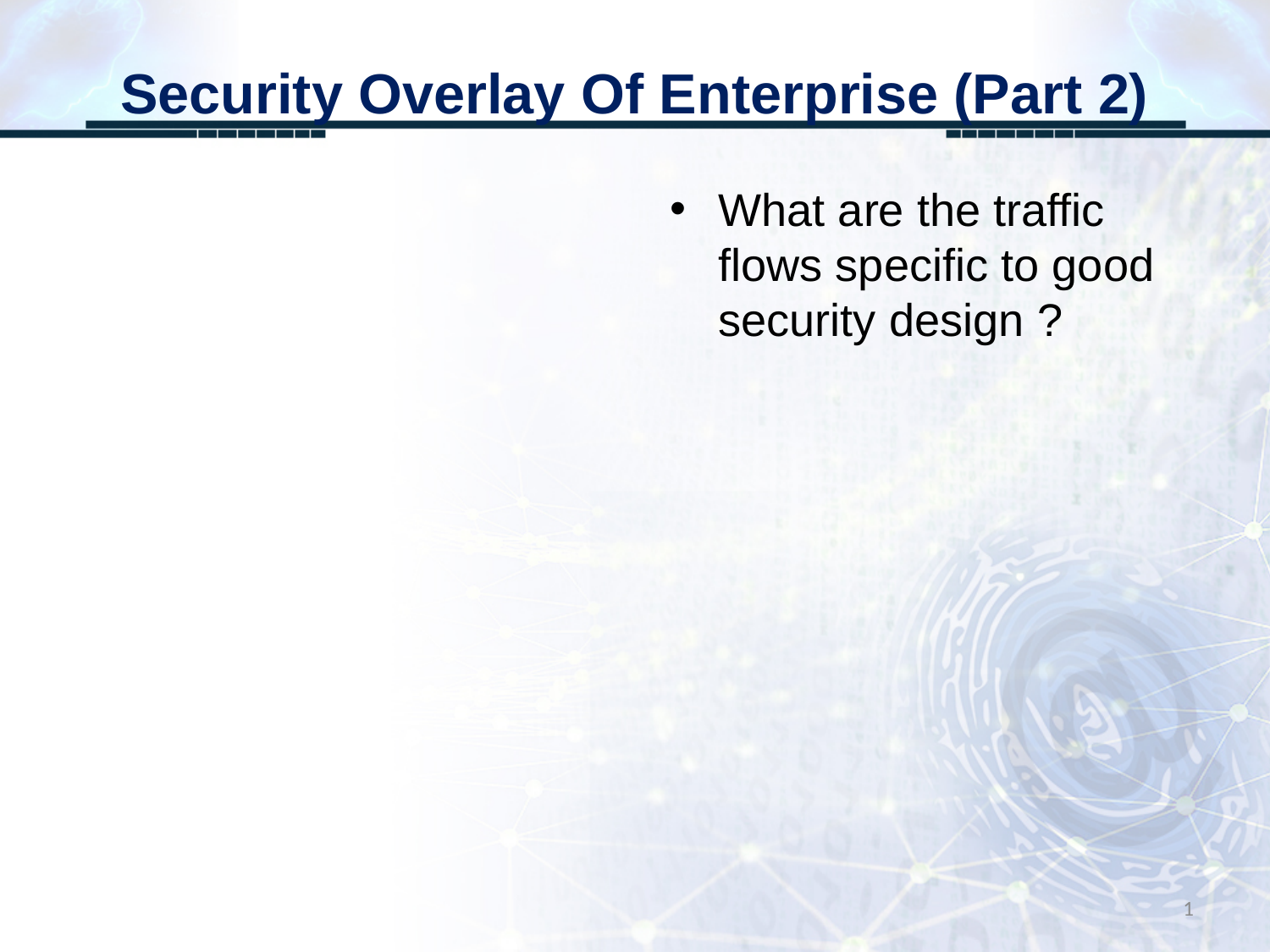

# Security Overlay Of Enterprise (Part 2)
What are the traffic flows specific to good security design ?
1